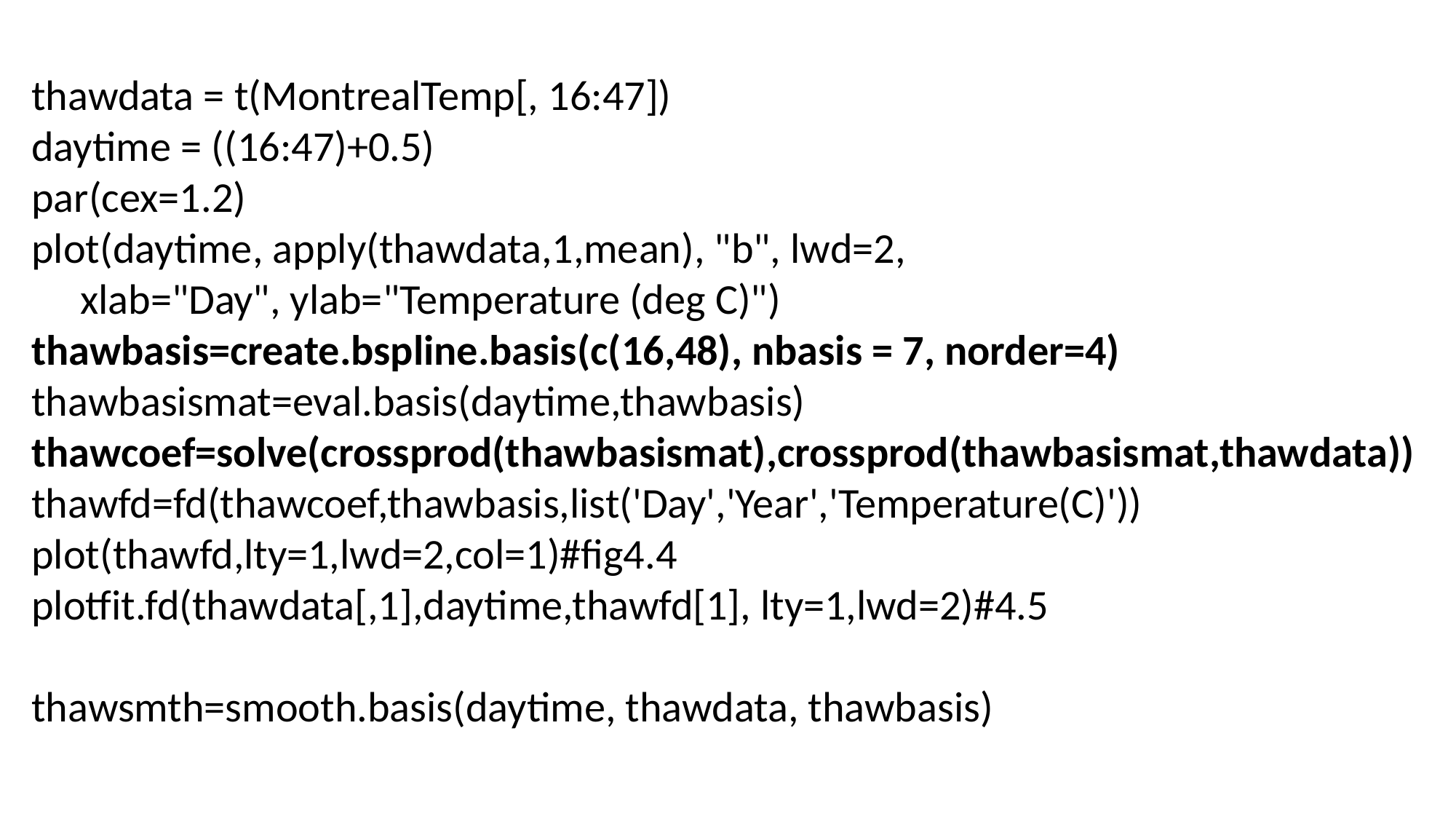

thawdata = t(MontrealTemp[, 16:47])
daytime = ((16:47)+0.5)
par(cex=1.2)
plot(daytime, apply(thawdata,1,mean), "b", lwd=2,
     xlab="Day", ylab="Temperature (deg C)")
thawbasis=create.bspline.basis(c(16,48), nbasis = 7, norder=4)
thawbasismat=eval.basis(daytime,thawbasis)
thawcoef=solve(crossprod(thawbasismat),crossprod(thawbasismat,thawdata))
thawfd=fd(thawcoef,thawbasis,list('Day','Year','Temperature(C)'))
plot(thawfd,lty=1,lwd=2,col=1)#fig4.4
plotfit.fd(thawdata[,1],daytime,thawfd[1], lty=1,lwd=2)#4.5

thawsmth=smooth.basis(daytime, thawdata, thawbasis)